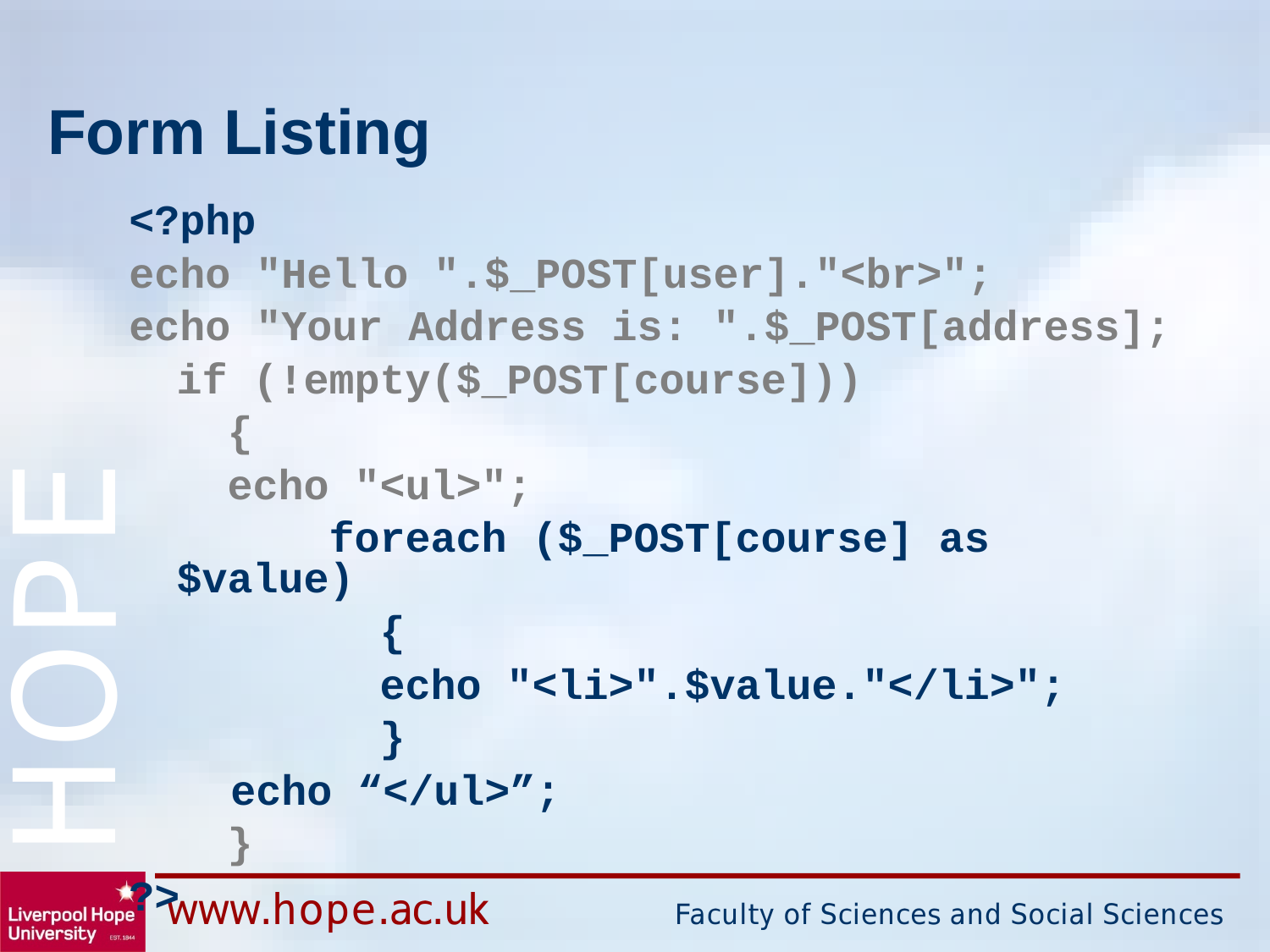

# Form Listing
<?php
echo "Hello ".$_POST[user]."<br>";
echo "Your Address is: ".$_POST[address];
	if (!empty($_POST[course]))
	  {
	  echo "<ul>";
		 foreach ($_POST[course] as $value)
		   {
		   echo "<li>".$value."</li>";
		   }
    echo “</ul>”;
	  }
?>